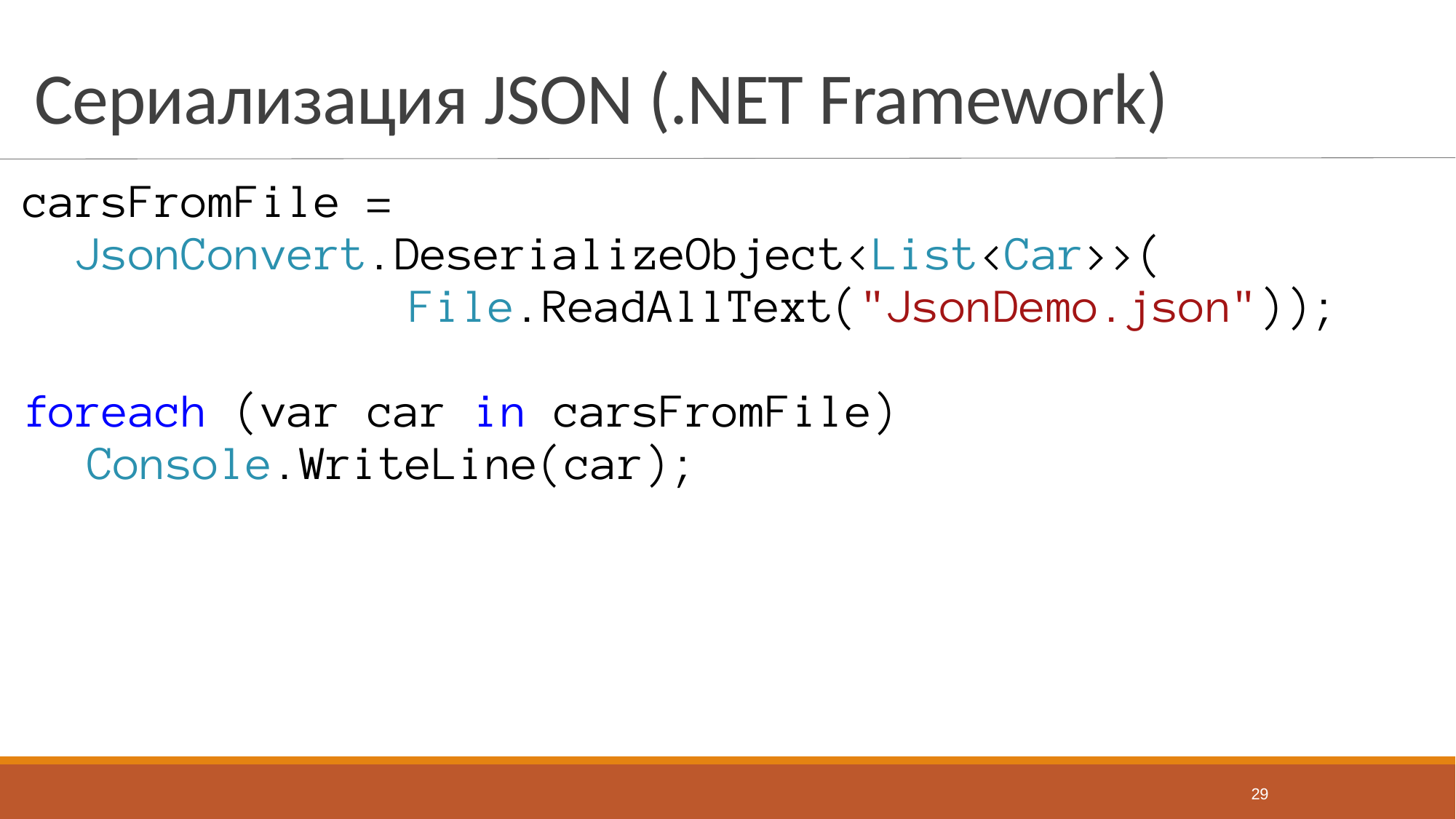

# Сериализация JSON (.NET Framework)
carsFromFile =
  JsonConvert.DeserializeObject<List<Car>>(
File.ReadAllText("JsonDemo.json"));

foreach (var car in carsFromFile)
Console.WriteLine(car);

29